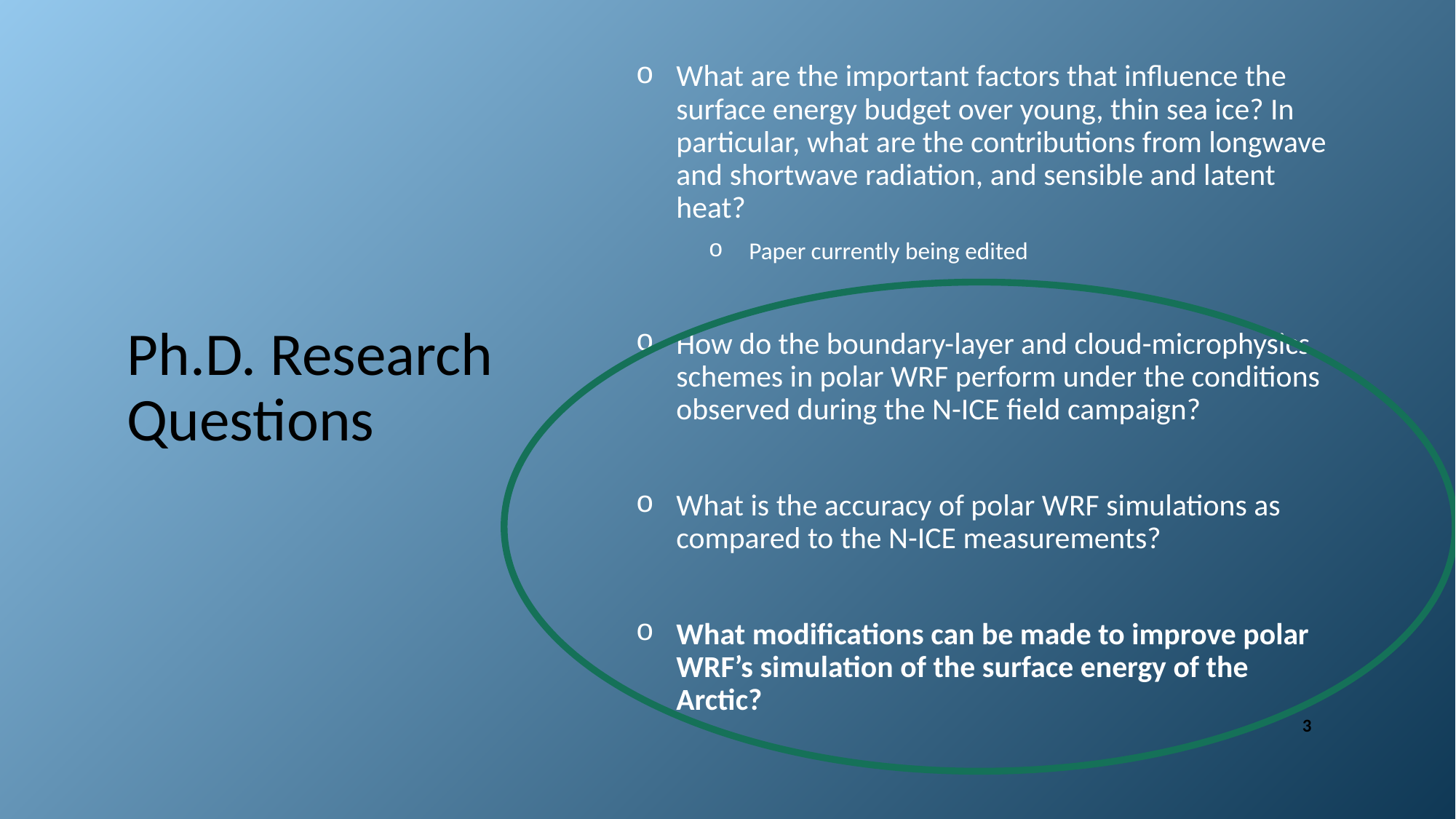

What are the important factors that influence the surface energy budget over young, thin sea ice? In particular, what are the contributions from longwave and shortwave radiation, and sensible and latent heat?
Paper currently being edited

How do the boundary-layer and cloud-microphysics schemes in polar WRF perform under the conditions observed during the N-ICE field campaign?

What is the accuracy of polar WRF simulations as compared to the N-ICE measurements?

What modifications can be made to improve polar WRF’s simulation of the surface energy of the Arctic?
# Ph.D. Research Questions

3